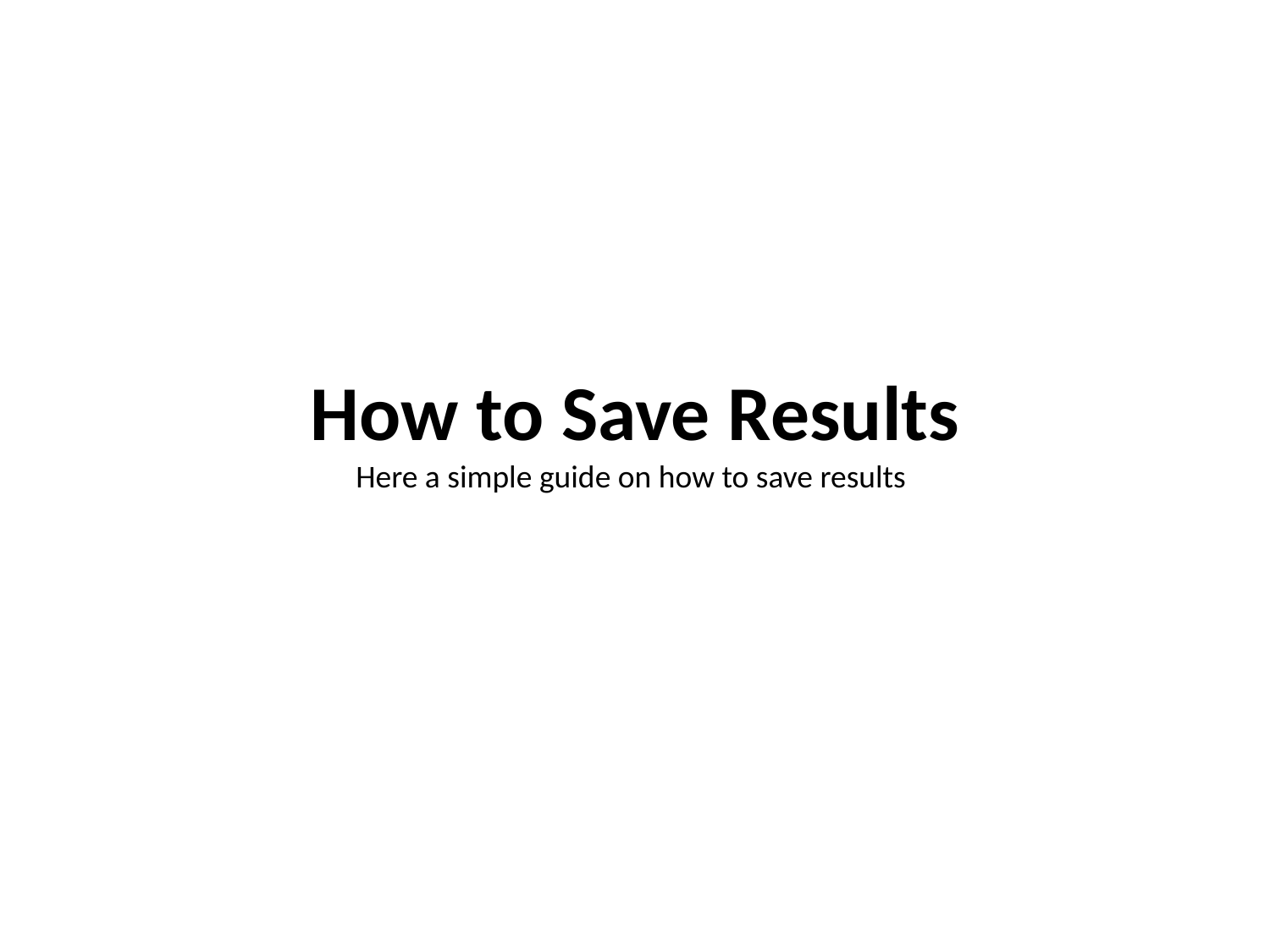

How to Save Results
Here a simple guide on how to save results